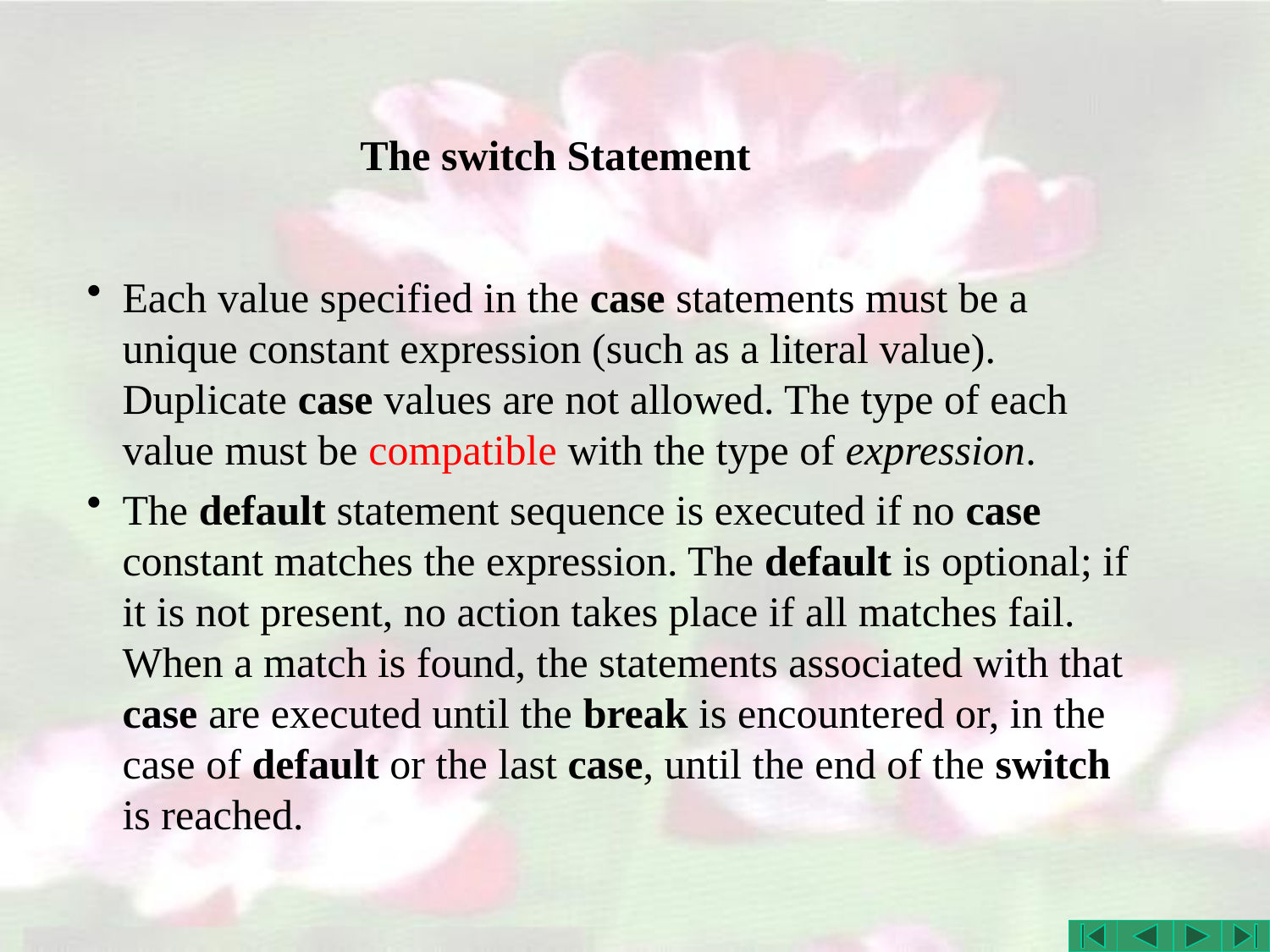

# The switch Statement
Each value specified in the case statements must be a unique constant expression (such as a literal value). Duplicate case values are not allowed. The type of each value must be compatible with the type of expression.
The default statement sequence is executed if no case constant matches the expression. The default is optional; if it is not present, no action takes place if all matches fail. When a match is found, the statements associated with that case are executed until the break is encountered or, in the case of default or the last case, until the end of the switch is reached.